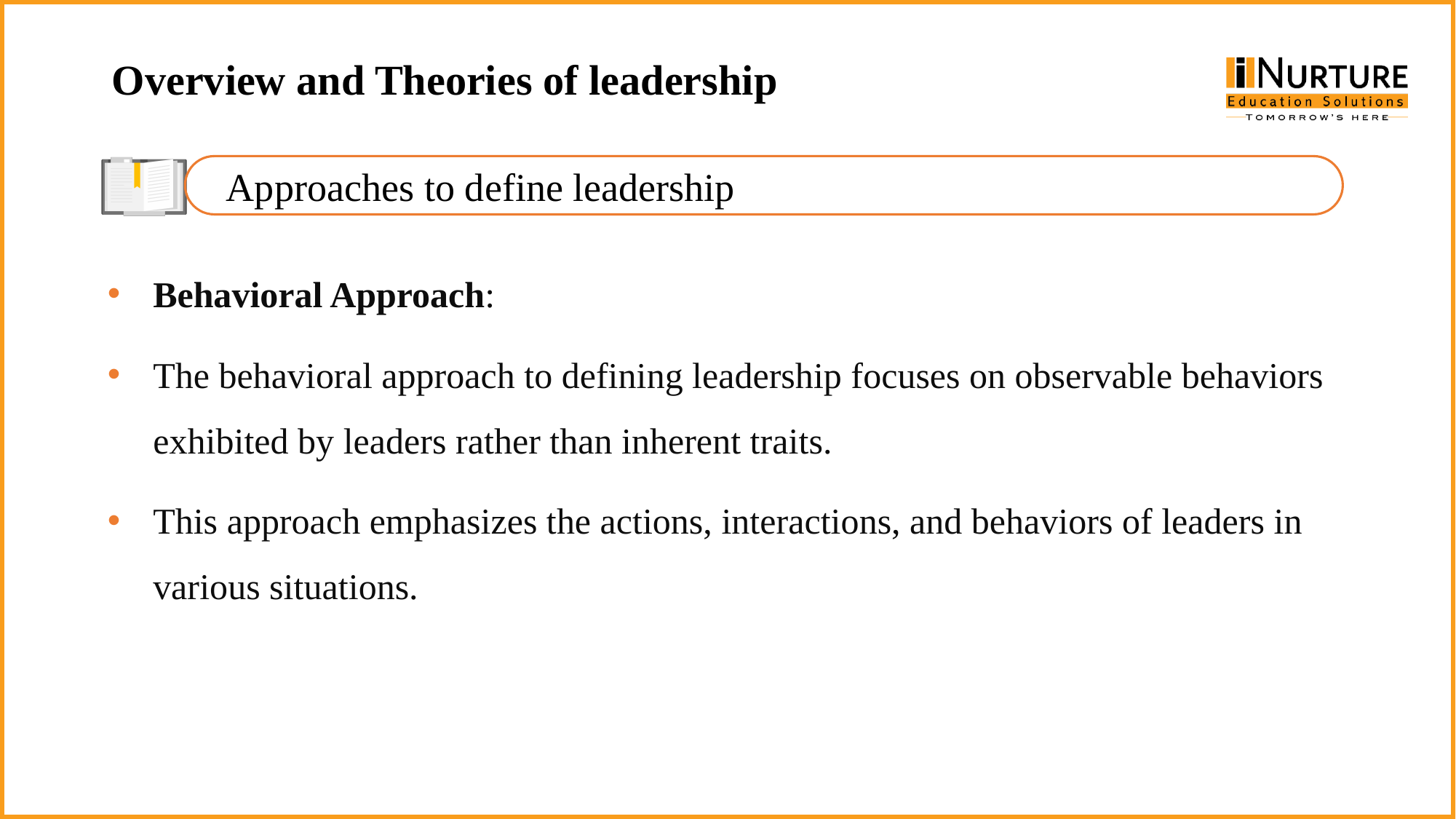

Overview and Theories of leadership

Approaches to define leadership

Behavioral Approach:
The behavioral approach to defining leadership focuses on observable behaviors exhibited by leaders rather than inherent traits.
This approach emphasizes the actions, interactions, and behaviors of leaders in various situations.